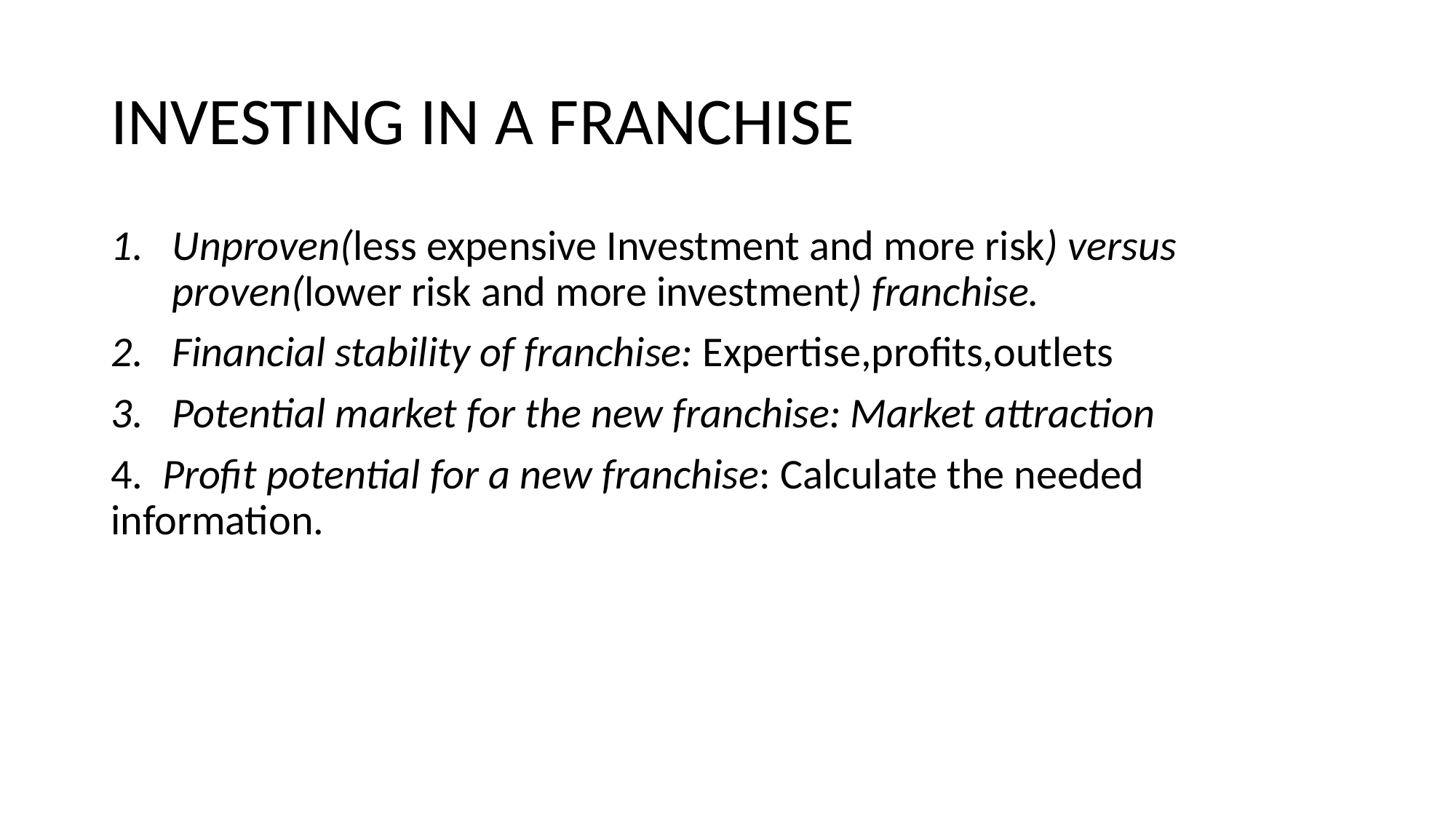

# INVESTING IN A FRANCHISE
Unproven(less expensive Investment and more risk) versus proven(lower risk and more investment) franchise.
Financial stability of franchise: Expertise,profits,outlets
Potential market for the new franchise: Market attraction
4.  Profit potential for a new franchise: Calculate the needed information.